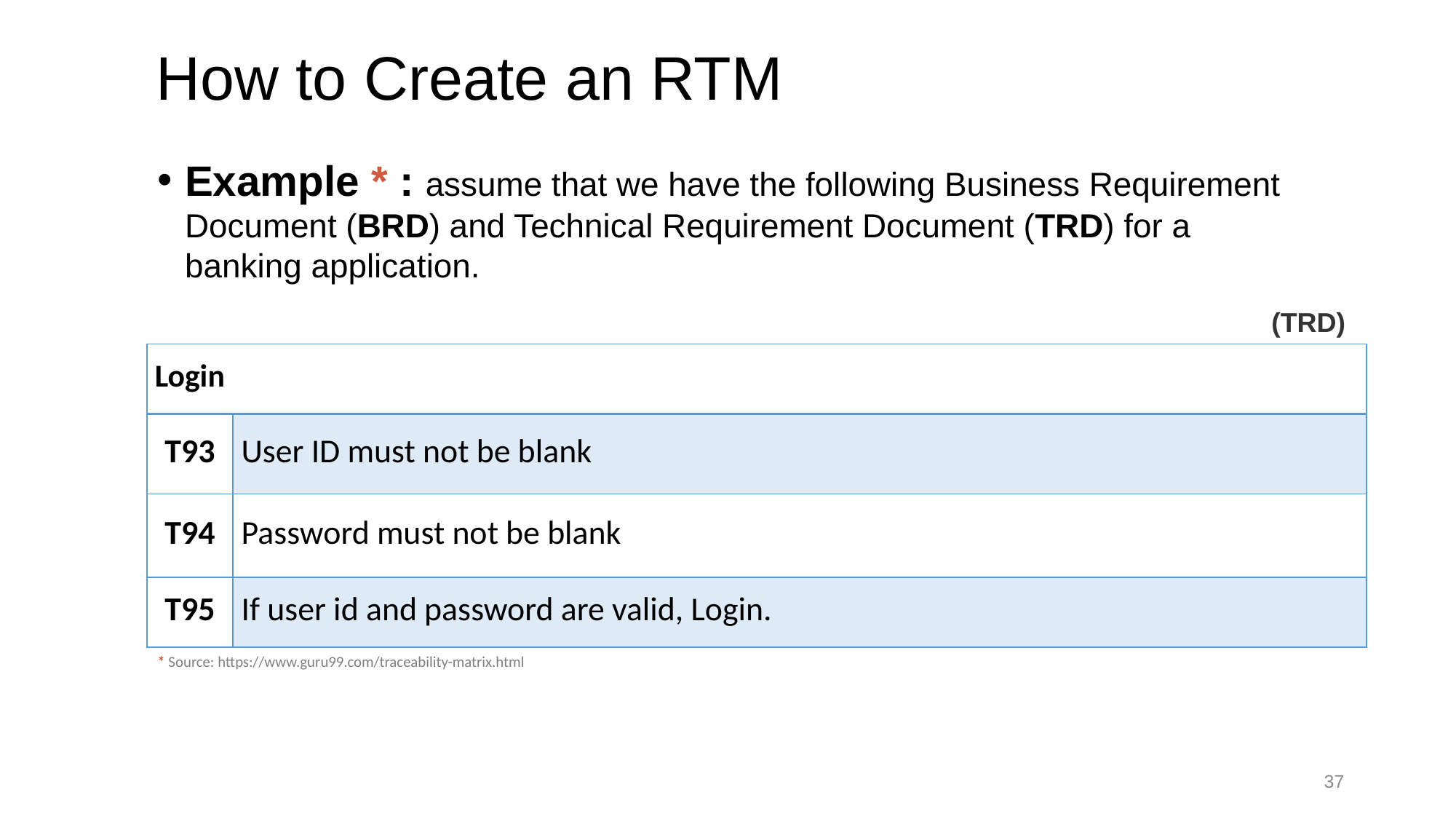

# How to Create an RTM
Example * : assume that we have the following Business Requirement Document (BRD) and Technical Requirement Document (TRD) for a banking application.

(TRD)
| Login |  |
| --- | --- |
| T93 | User ID must not be blank |
| T94 | Password must not be blank |
| T95 | If user id and password are valid, Login. |
* Source: https://www.guru99.com/traceability-matrix.html
37